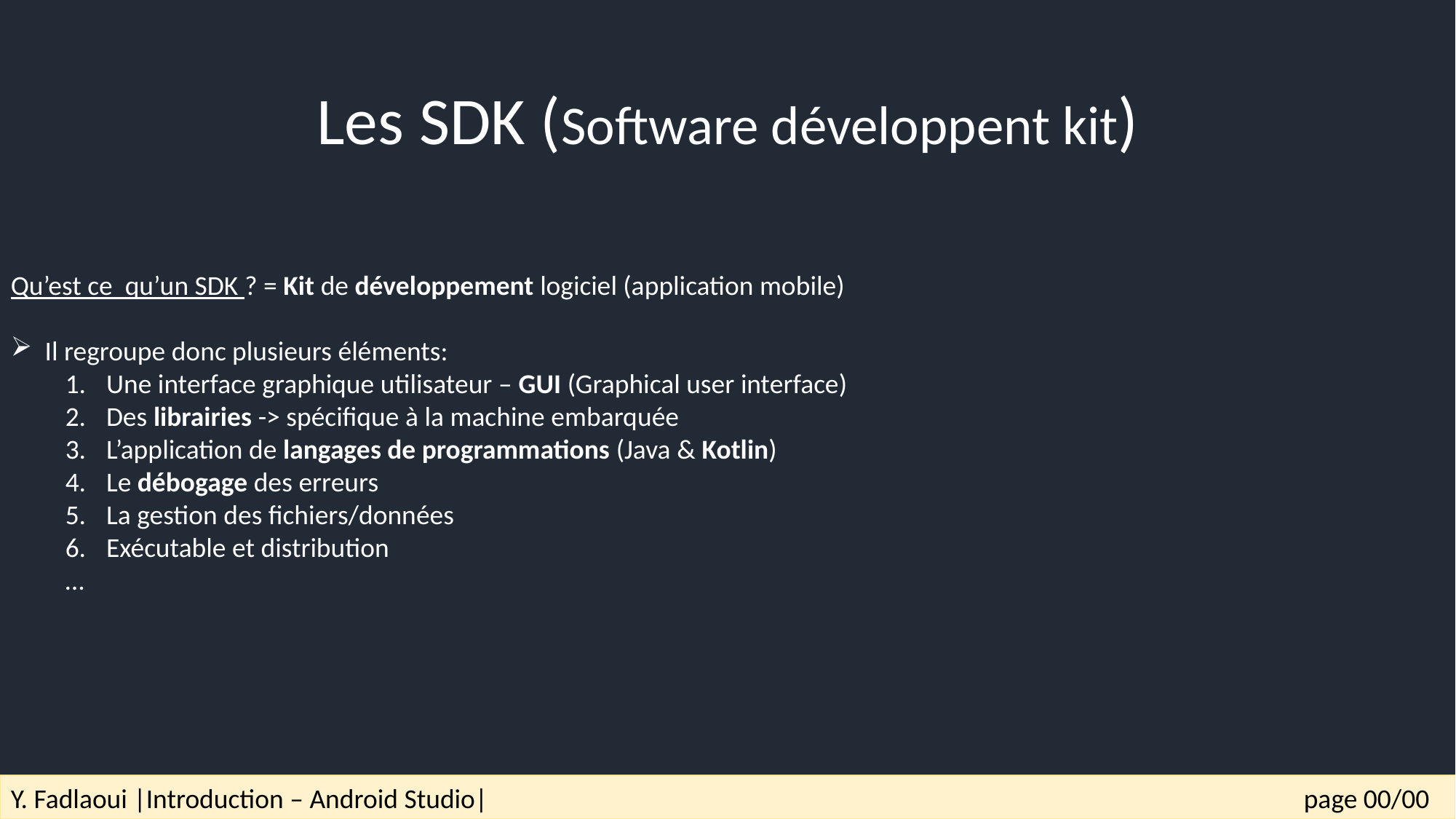

# Les SDK (Software développent kit)
Qu’est ce  qu’un SDK ? = Kit de développement logiciel (application mobile)

Il regroupe donc plusieurs éléments:
Une interface graphique utilisateur – GUI (Graphical user interface)
Des librairies -> spécifique à la machine embarquée
L’application de langages de programmations (Java & Kotlin)
Le débogage des erreurs
La gestion des fichiers/données
Exécutable et distribution
…
Y. Fadlaoui |Introduction – Android Studio|				           		               	               page 00/00